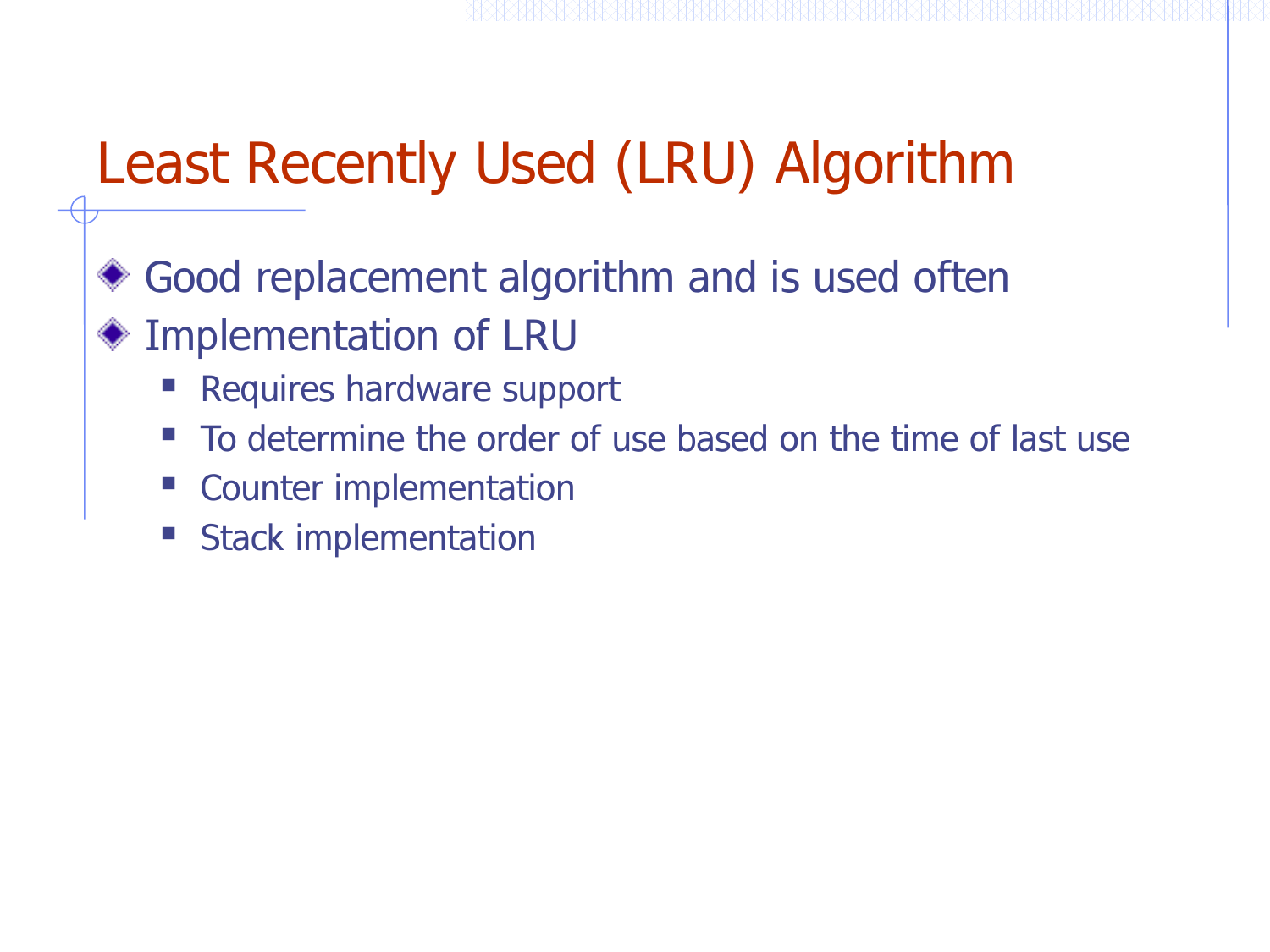

# Least Recently Used (LRU) Algorithm
Good replacement algorithm and is used often
Implementation of LRU
Requires hardware support
To determine the order of use based on the time of last use
Counter implementation
Stack implementation